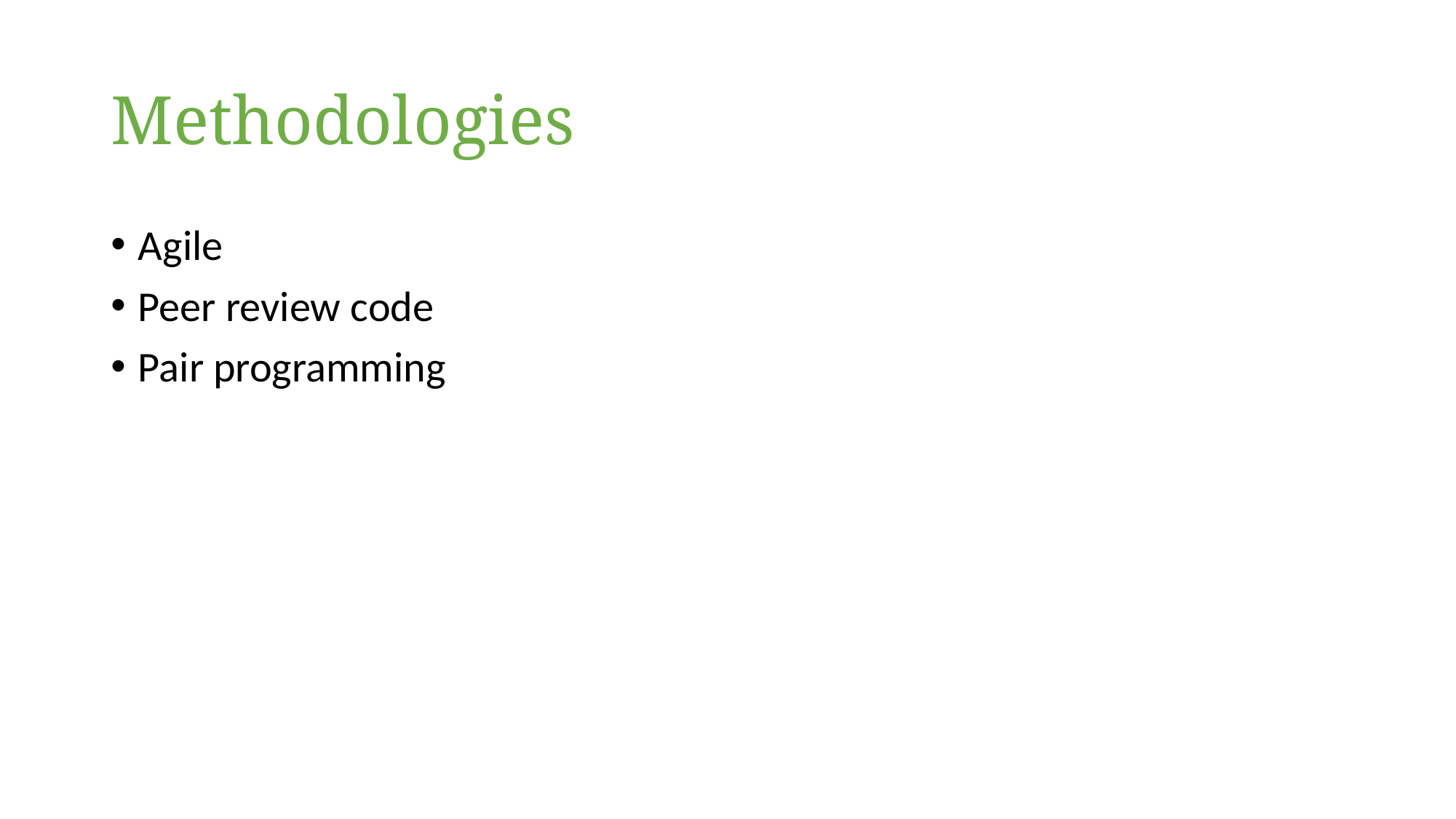

# Methodologies
Agile
Peer review code
Pair programming